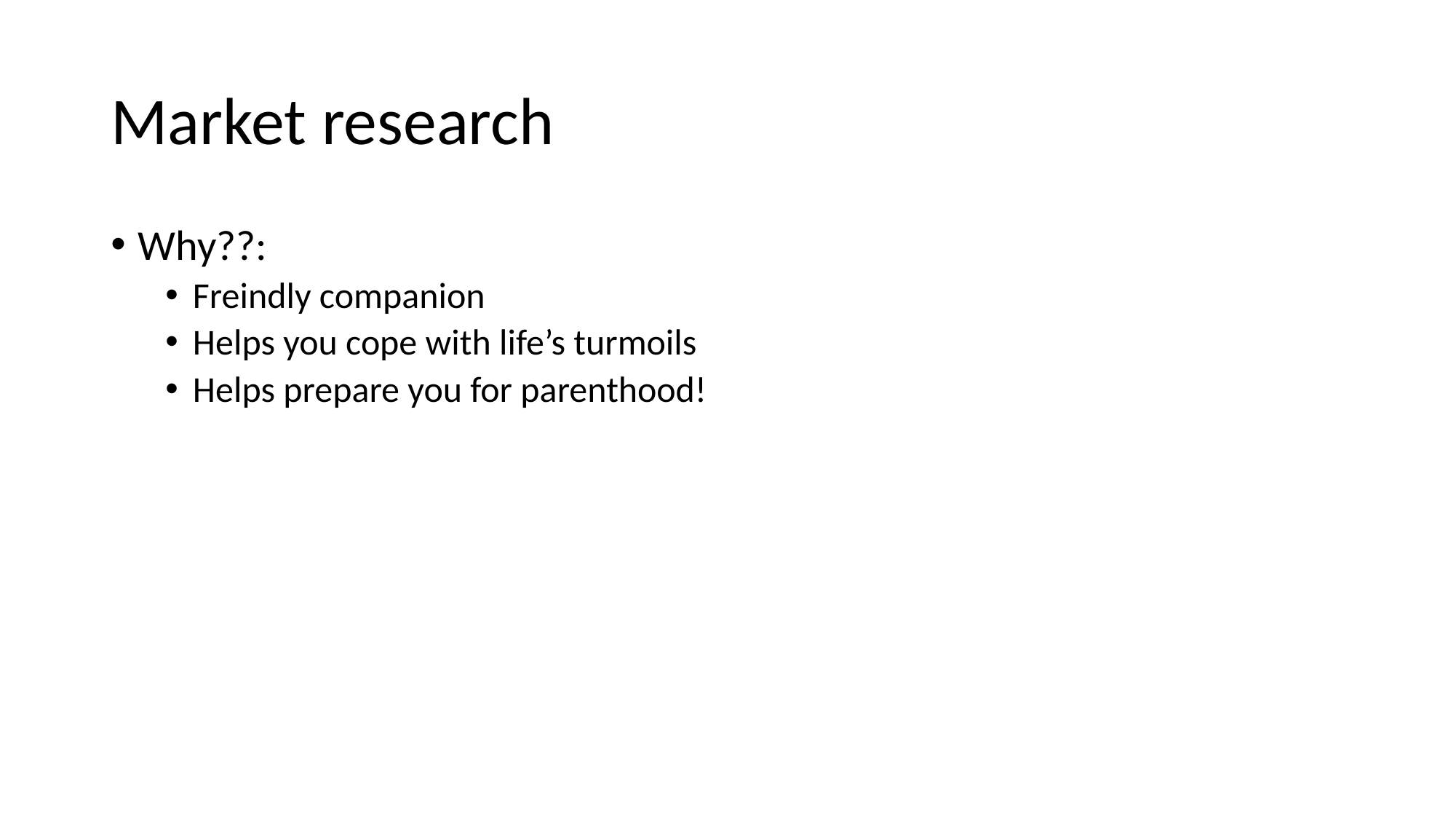

# Market research
Why??:
Freindly companion
Helps you cope with life’s turmoils
Helps prepare you for parenthood!